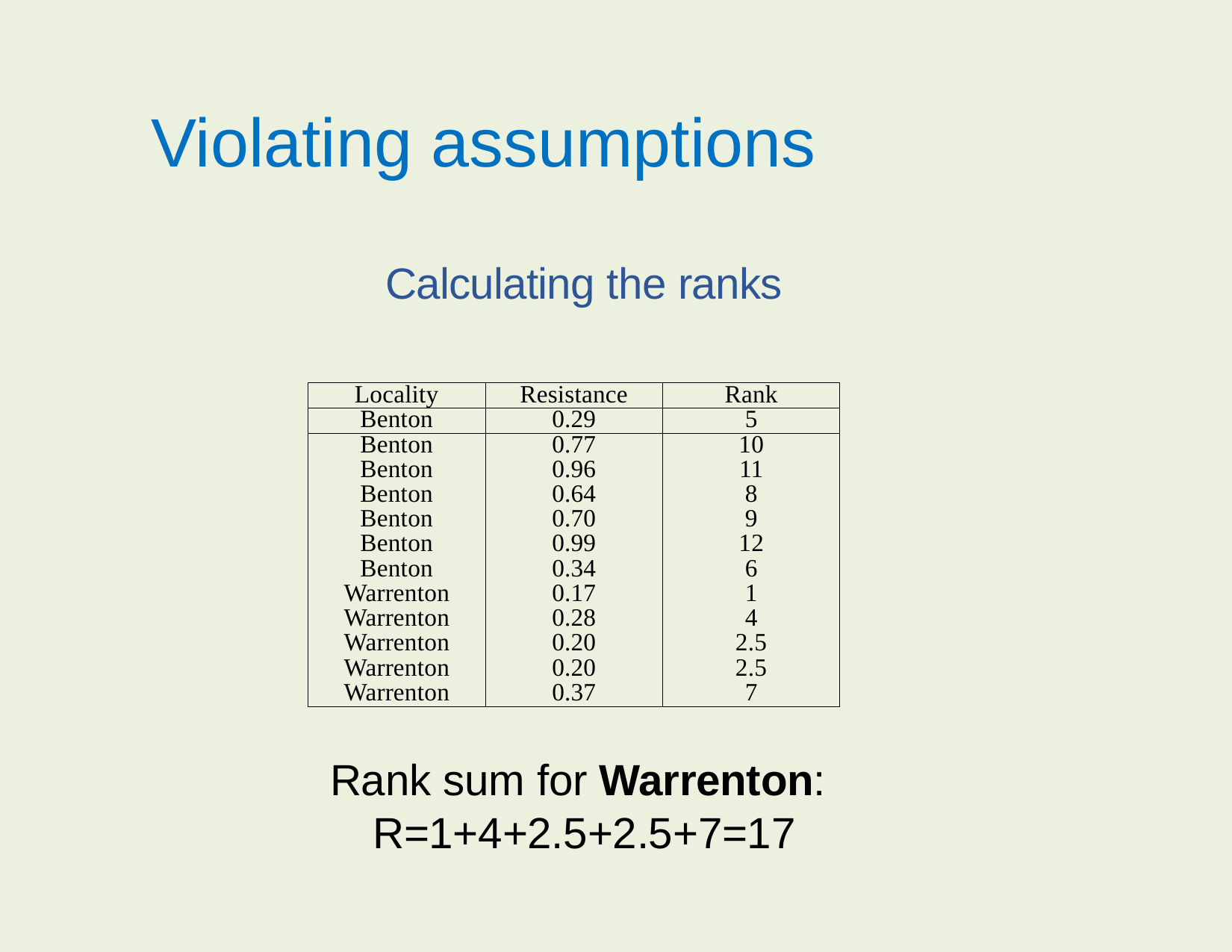

Violating assumptions
Calculating the ranks
| Locality | Resistance | Rank |
| --- | --- | --- |
| Benton | 0.29 | 5 |
| Benton | 0.77 | 10 |
| Benton | 0.96 | 11 |
| Benton | 0.64 | 8 |
| Benton | 0.70 | 9 |
| Benton | 0.99 | 12 |
| Benton | 0.34 | 6 |
| Warrenton | 0.17 | 1 |
| Warrenton | 0.28 | 4 |
| Warrenton | 0.20 | 2.5 |
| Warrenton | 0.20 | 2.5 |
| Warrenton | 0.37 | 7 |
Rank sum for Warrenton:
R=1+4+2.5+2.5+7=17